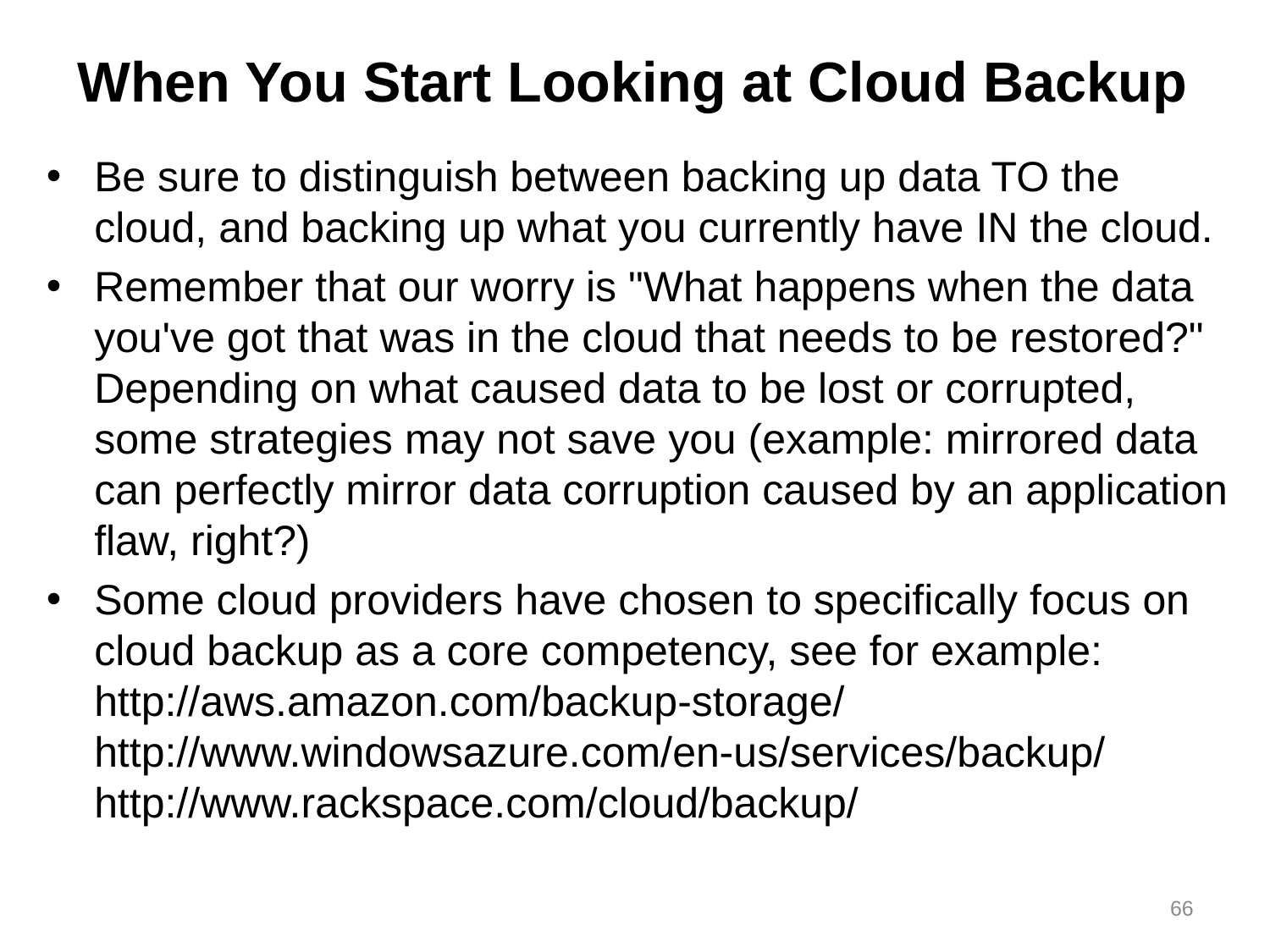

# When You Start Looking at Cloud Backup
Be sure to distinguish between backing up data TO the cloud, and backing up what you currently have IN the cloud.
Remember that our worry is "What happens when the data you've got that was in the cloud that needs to be restored?" Depending on what caused data to be lost or corrupted, some strategies may not save you (example: mirrored data can perfectly mirror data corruption caused by an application flaw, right?)
Some cloud providers have chosen to specifically focus on cloud backup as a core competency, see for example:
http://aws.amazon.com/backup-storage/
http://www.windowsazure.com/en-us/services/backup/
http://www.rackspace.com/cloud/backup/

66